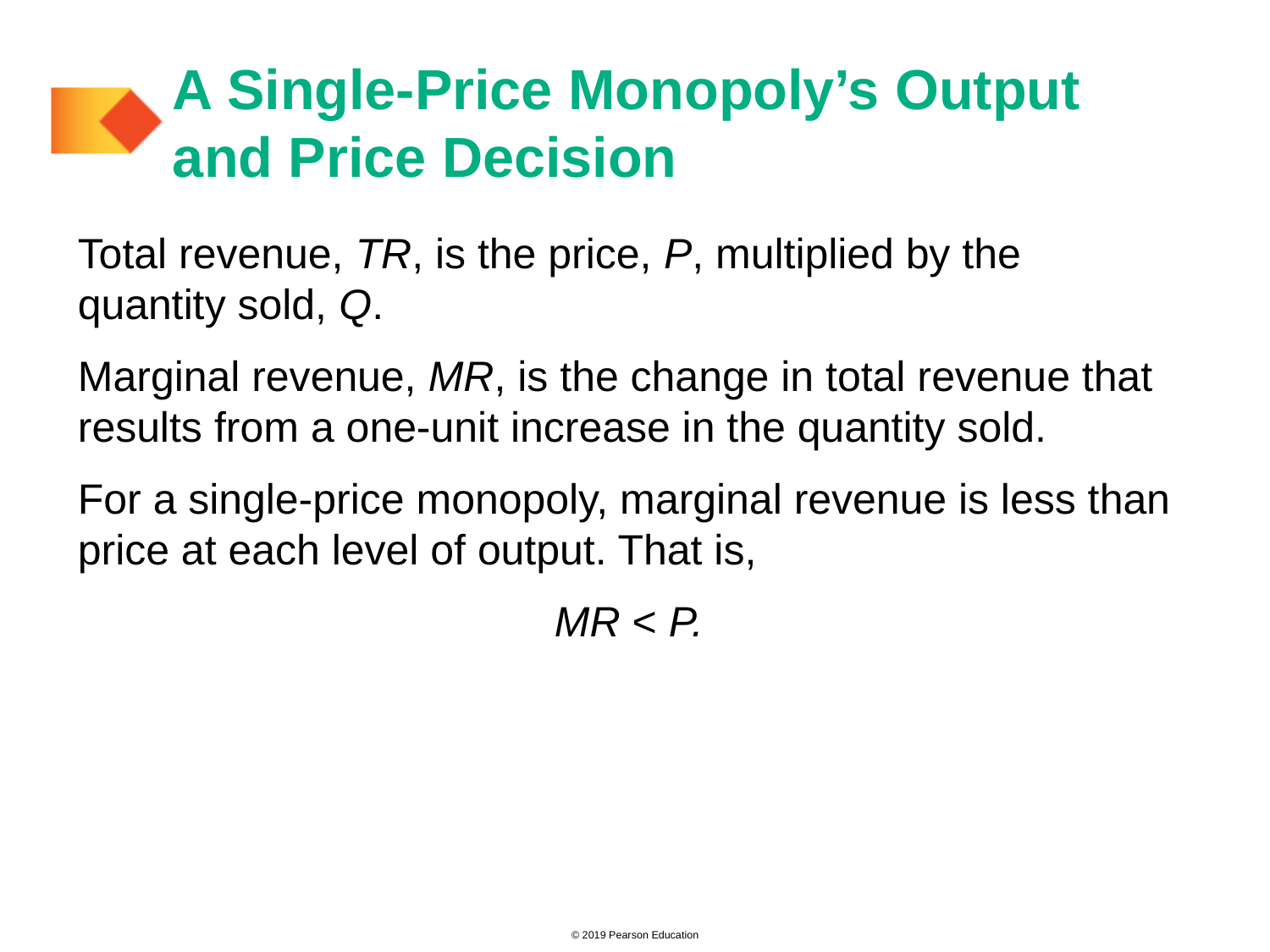

# A Single-Price Monopoly’s Output and Price Decision
Total revenue, TR, is the price, P, multiplied by the quantity sold, Q.
Marginal revenue, MR, is the change in total revenue that results from a one-unit increase in the quantity sold.
For a single-price monopoly, marginal revenue is less than price at each level of output. That is,
MR < P.